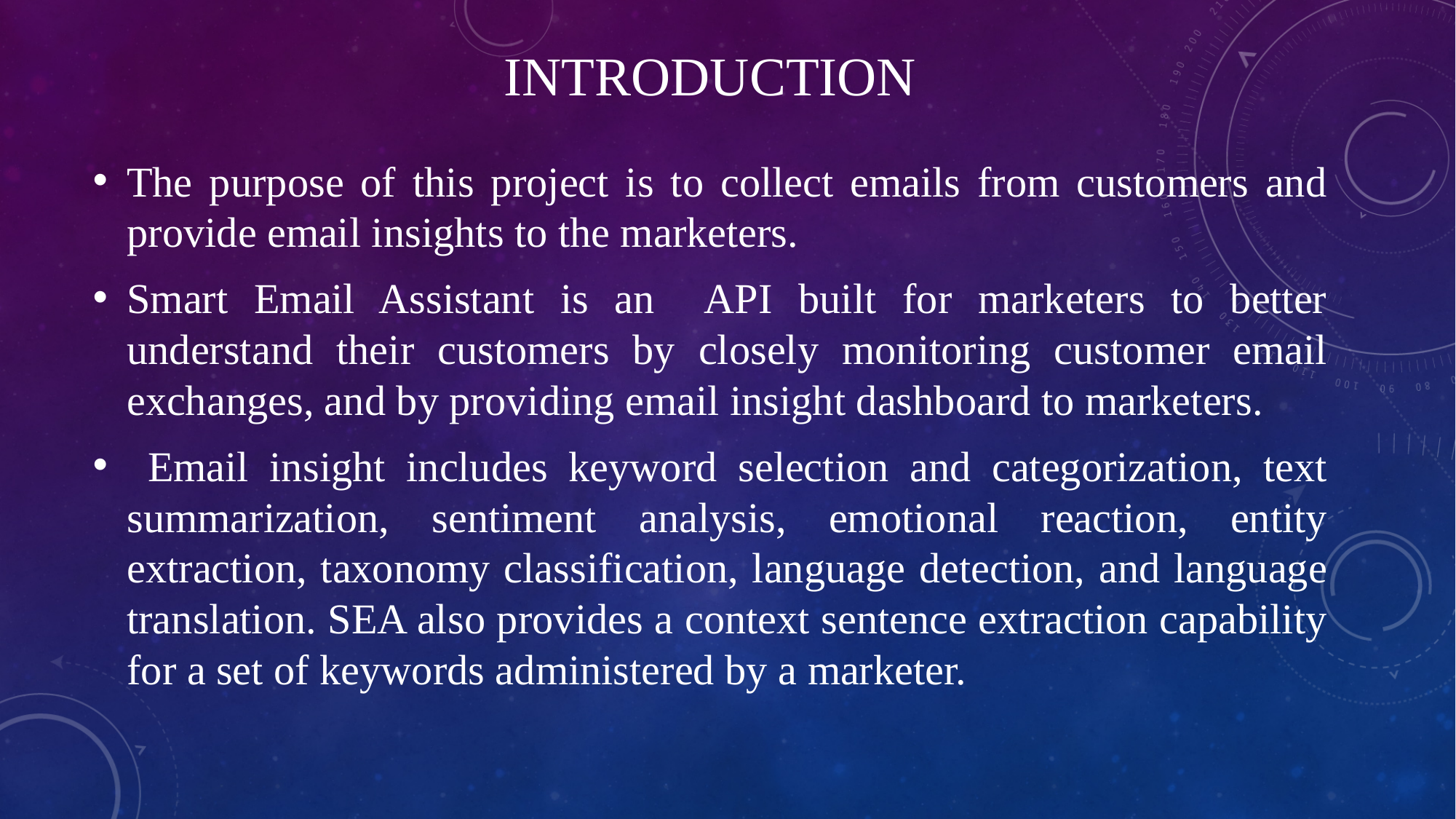

# INTRODUCTION
The purpose of this project is to collect emails from customers and provide email insights to the marketers.
Smart Email Assistant is an  API built for marketers to better understand their customers by closely monitoring customer email exchanges, and by providing email insight dashboard to marketers.
 Email insight includes keyword selection and categorization, text summarization, sentiment analysis, emotional reaction, entity extraction, taxonomy classification, language detection, and language translation. SEA also provides a context sentence extraction capability for a set of keywords administered by a marketer.